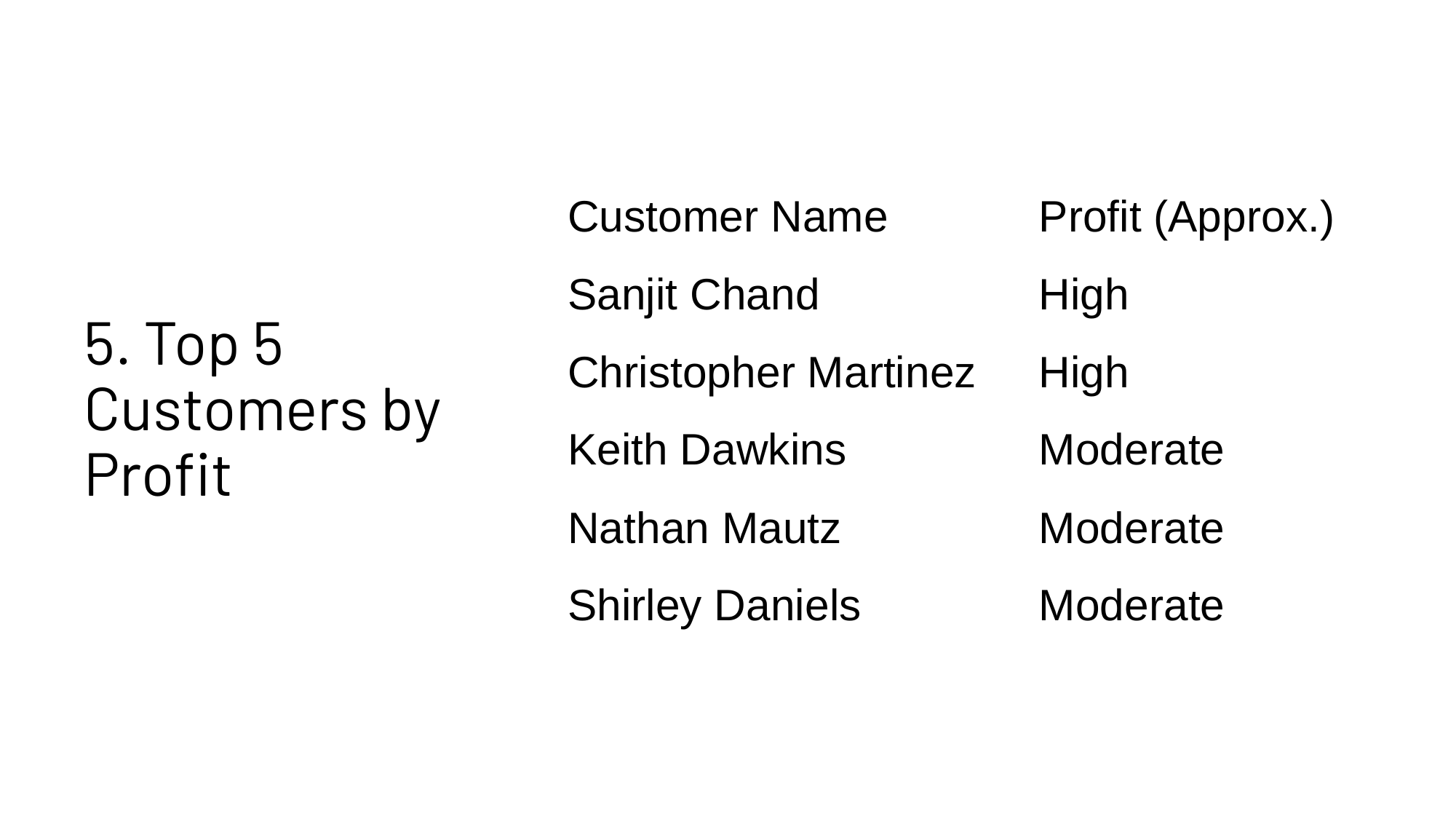

# 5. Top 5 Customers by Profit
| Customer Name | Profit (Approx.) |
| --- | --- |
| Sanjit Chand | High |
| Christopher Martinez | High |
| Keith Dawkins | Moderate |
| Nathan Mautz | Moderate |
| Shirley Daniels | Moderate |